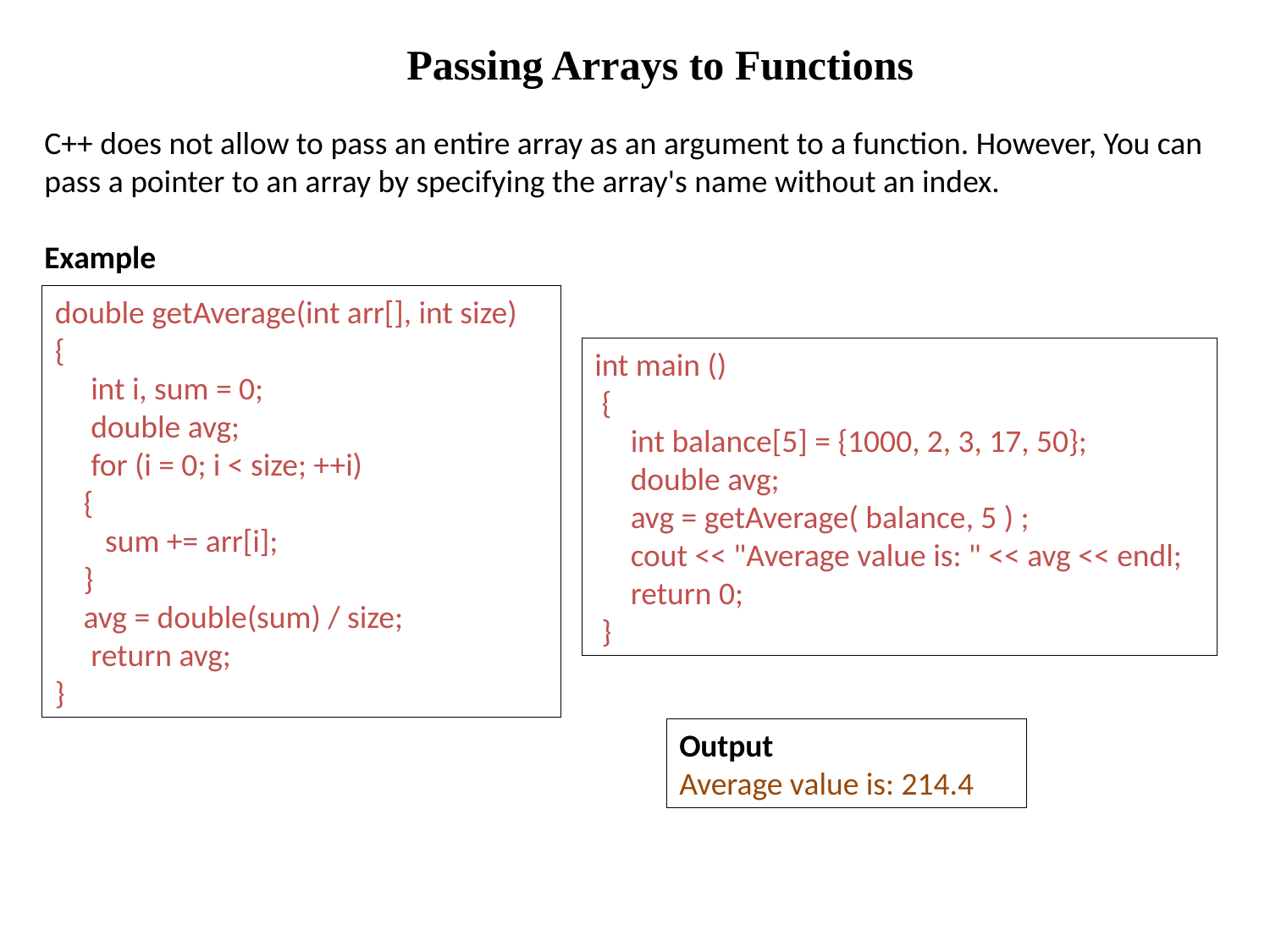

Passing Arrays to Functions
C++ does not allow to pass an entire array as an argument to a function. However, You can pass a pointer to an array by specifying the array's name without an index.

Example
double getAverage(int arr[], int size)
{
     int i, sum = 0;
     double avg;
     for (i = 0; i < size; ++i)
    {
       sum += arr[i];
    }
    avg = double(sum) / size;
     return avg;
}
int main ()
 {
     int balance[5] = {1000, 2, 3, 17, 50};
     double avg;
     avg = getAverage( balance, 5 ) ;
     cout << "Average value is: " << avg << endl;
     return 0;
 }
Output
Average value is: 214.4